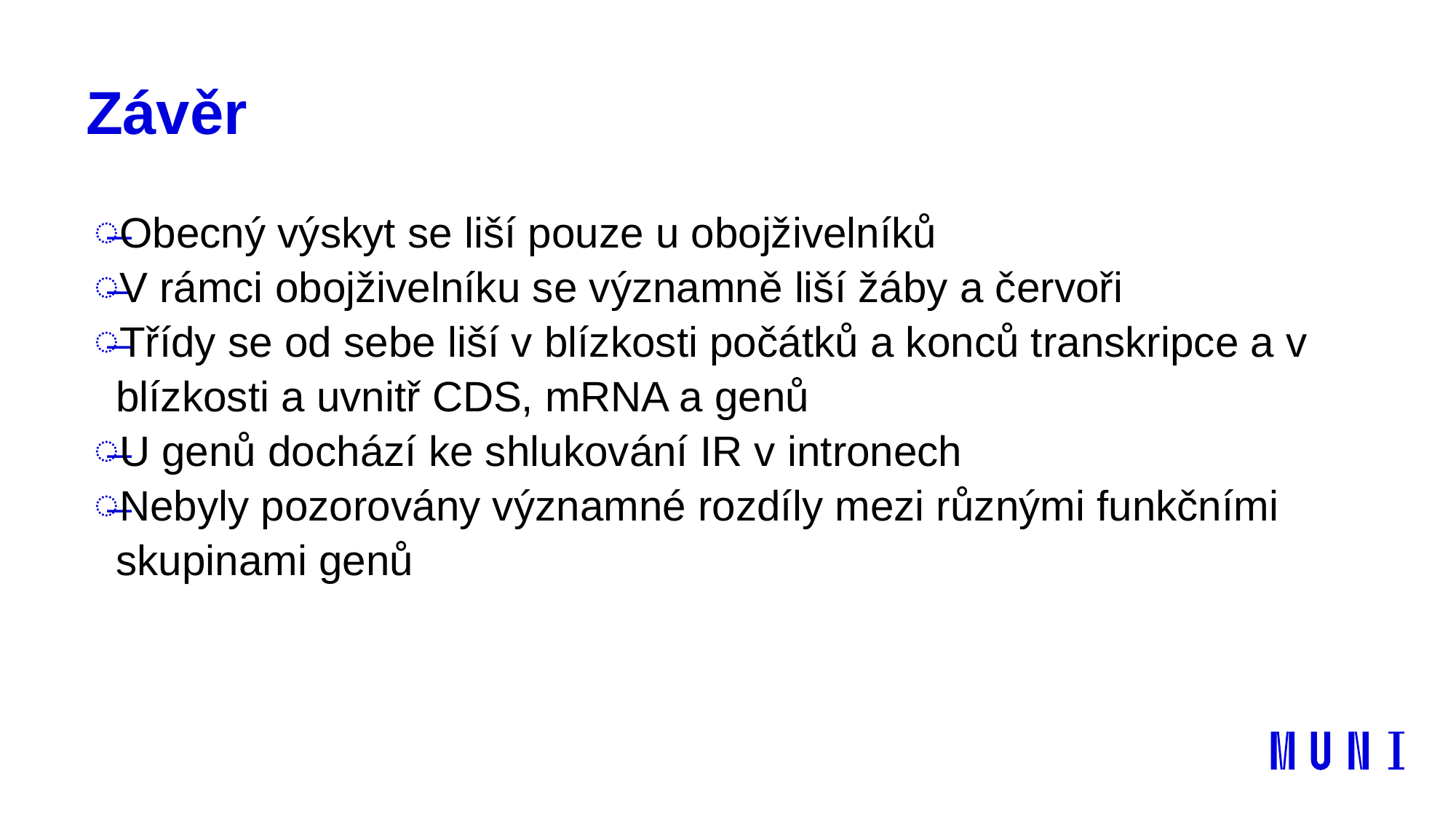

# Závěr
Obecný výskyt se liší pouze u obojživelníků
V rámci obojživelníku se významně liší žáby a červoři
Třídy se od sebe liší v blízkosti počátků a konců transkripce a v blízkosti a uvnitř CDS, mRNA a genů
U genů dochází ke shlukování IR v intronech
Nebyly pozorovány významné rozdíly mezi různými funkčními skupinami genů